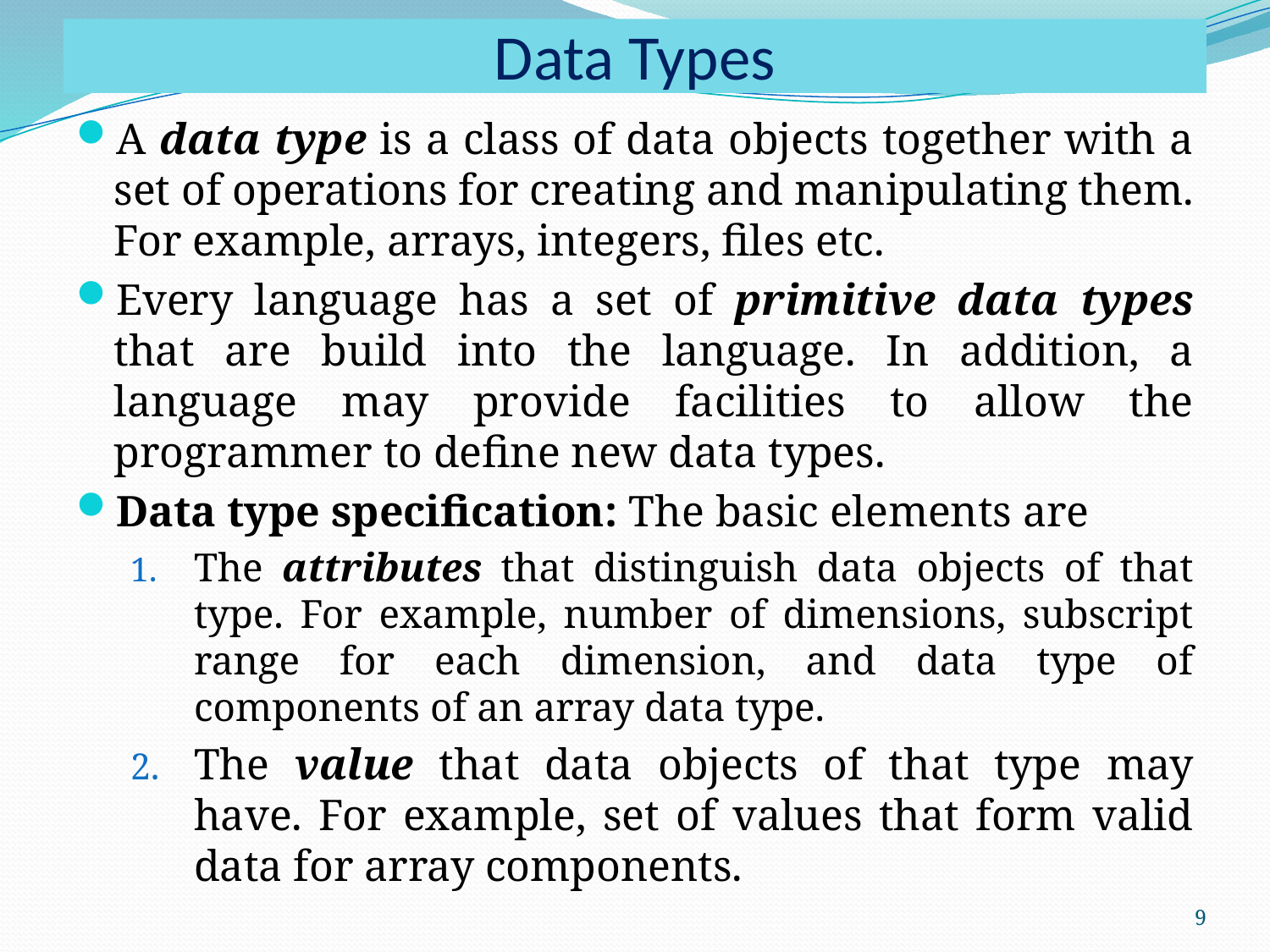

# Data Types
A data type is a class of data objects together with a set of operations for creating and manipulating them. For example, arrays, integers, files etc.
Every language has a set of primitive data types that are build into the language. In addition, a language may provide facilities to allow the programmer to define new data types.
Data type specification: The basic elements are
The attributes that distinguish data objects of that type. For example, number of dimensions, subscript range for each dimension, and data type of components of an array data type.
The value that data objects of that type may have. For example, set of values that form valid data for array components.
9